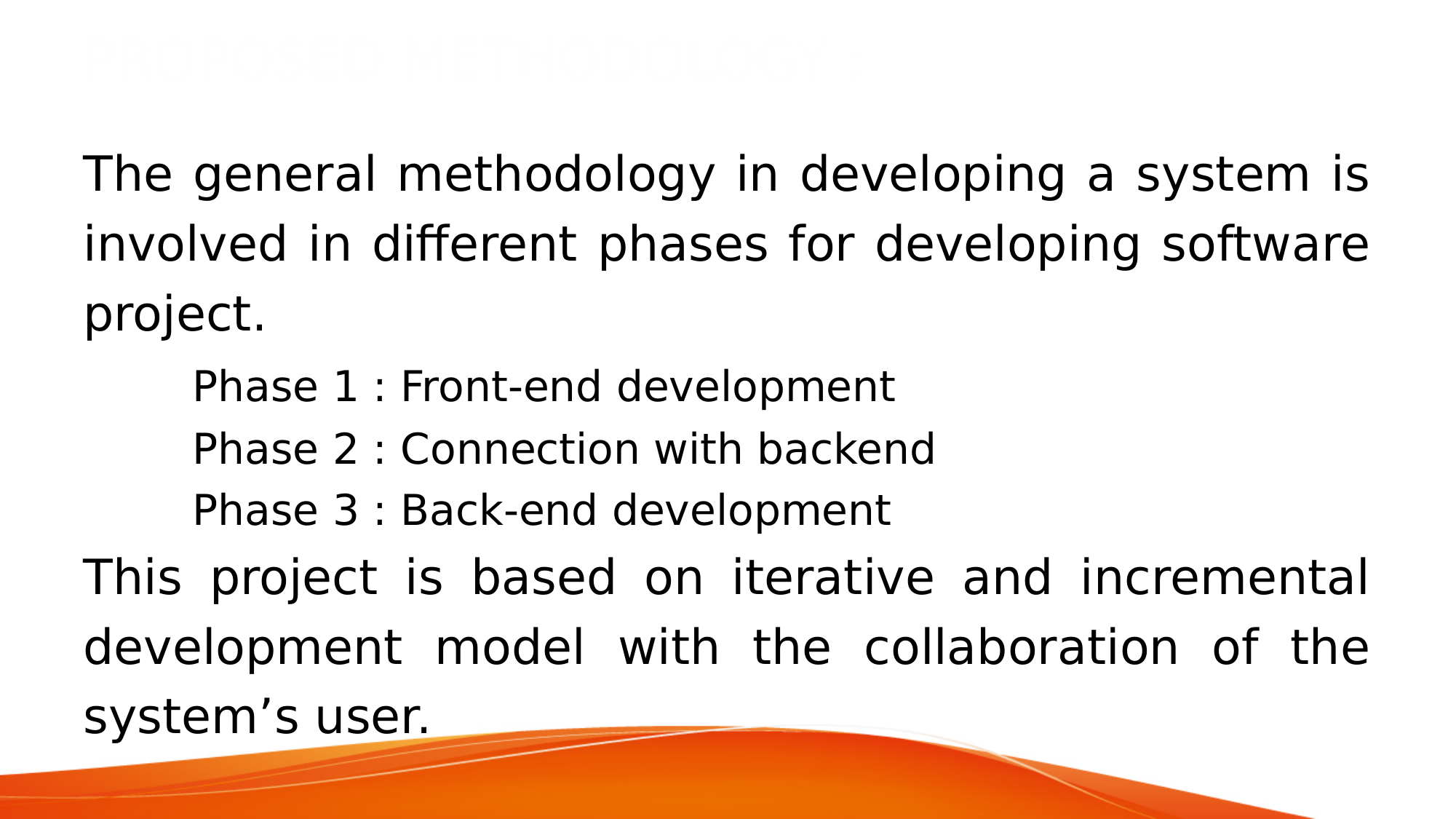

# PROPOSED METHODOLOGY :
The general methodology in developing a system is involved in different phases for developing software project.
	Phase 1 : Front-end development
	Phase 2 : Connection with backend
	Phase 3 : Back-end development
This project is based on iterative and incremental development model with the collaboration of the system’s user.